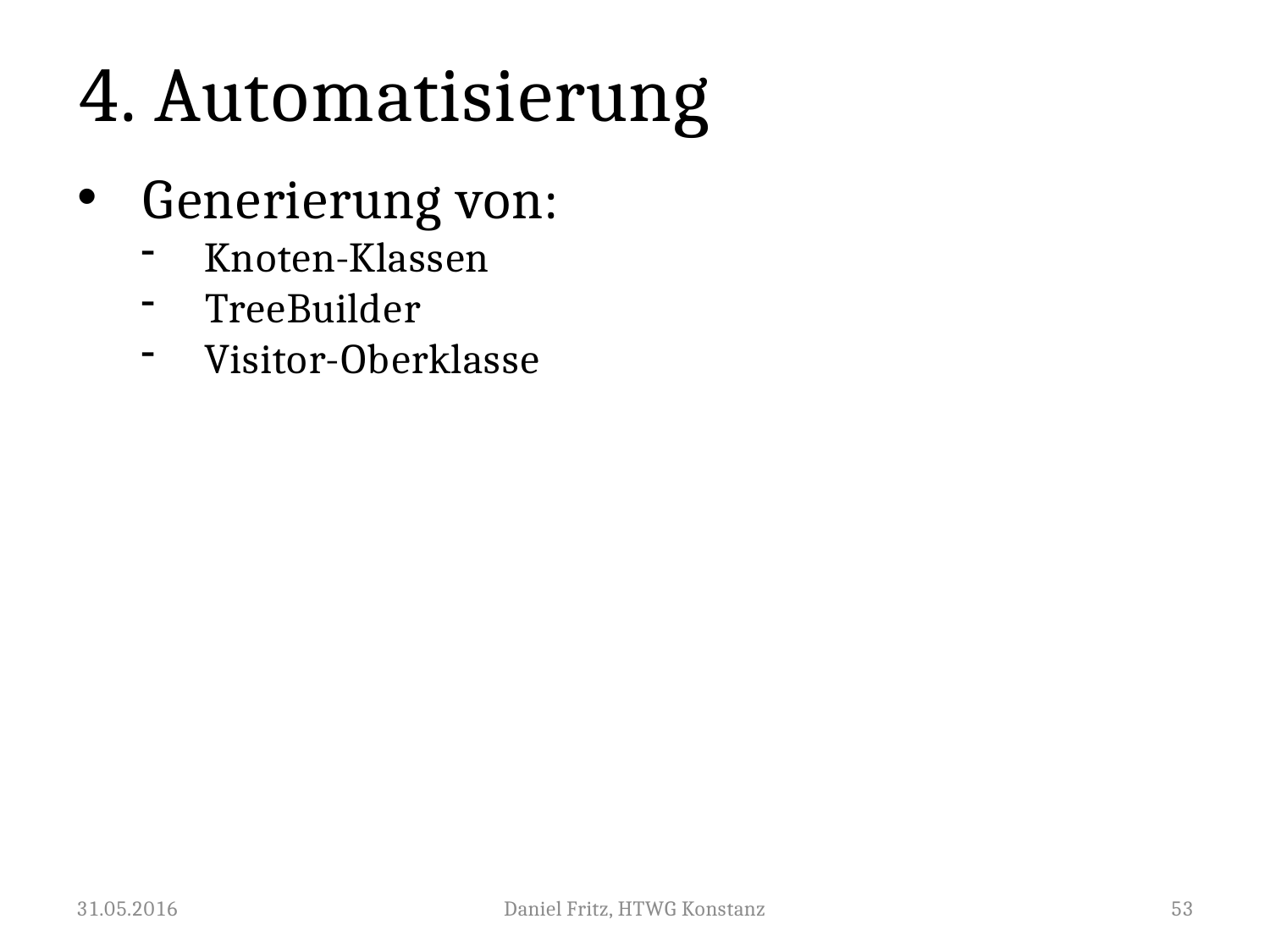

# 4. Automatisierung
Generierung von:
Knoten-Klassen
TreeBuilder
Visitor-Oberklasse
31.05.2016
Daniel Fritz, HTWG Konstanz
53